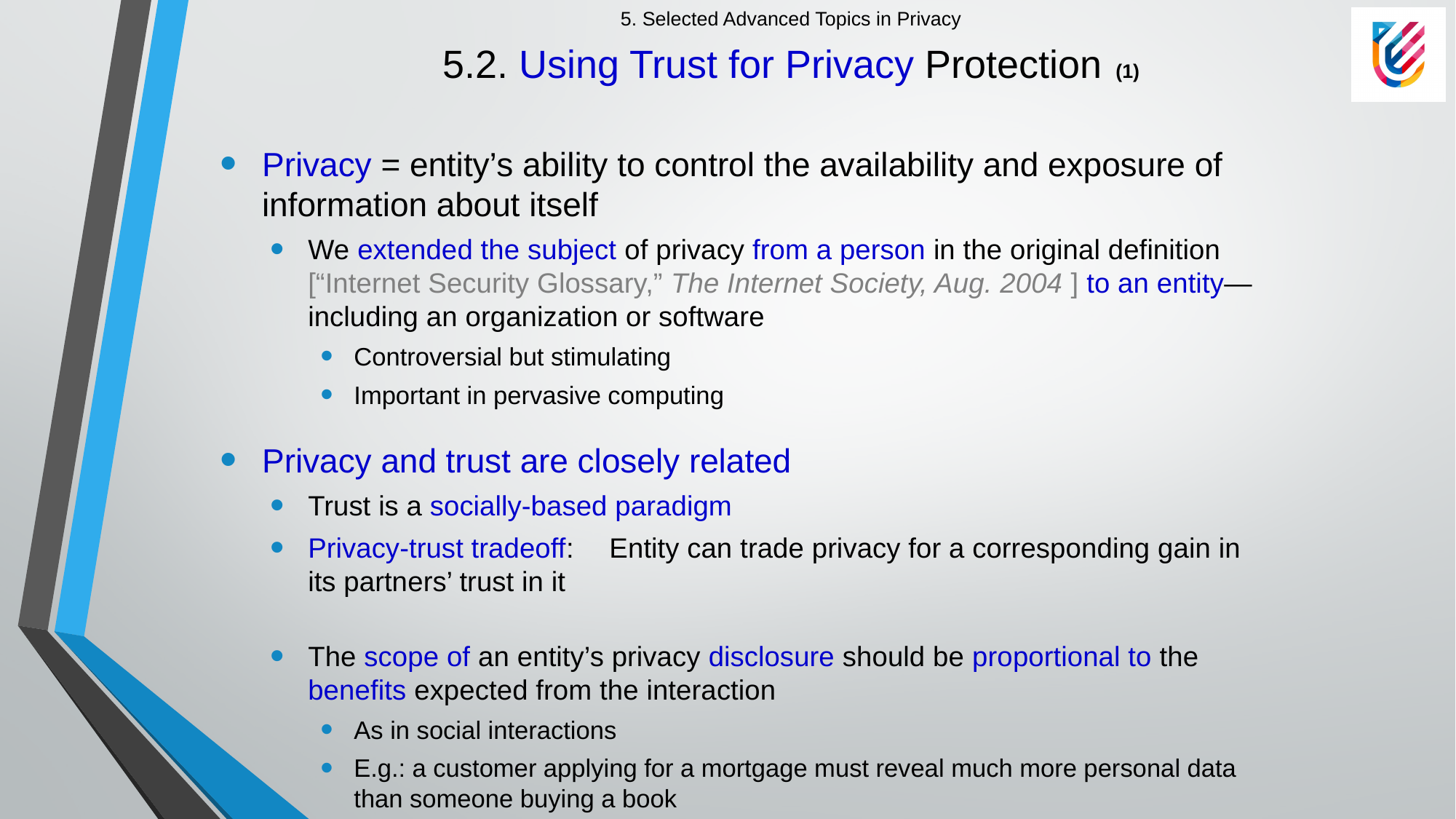

# 5. Selected Advanced Topics in Privacy 5.2. Using Trust for Privacy Protection (1)
Privacy = entity’s ability to control the availability and exposure of information about itself
We extended the subject of privacy from a person in the original definition [“Internet Security Glossary,” The Internet Society, Aug. 2004 ] to an entity— including an organization or software
Controversial but stimulating
Important in pervasive computing

Privacy and trust are closely related
Trust is a socially-based paradigm
Privacy-trust tradeoff:	Entity can trade privacy for a corresponding gain in its partners’ trust in it

The scope of an entity’s privacy disclosure should be proportional to the benefits expected from the interaction
As in social interactions
E.g.: a customer applying for a mortgage must reveal much more personal data than someone buying a book